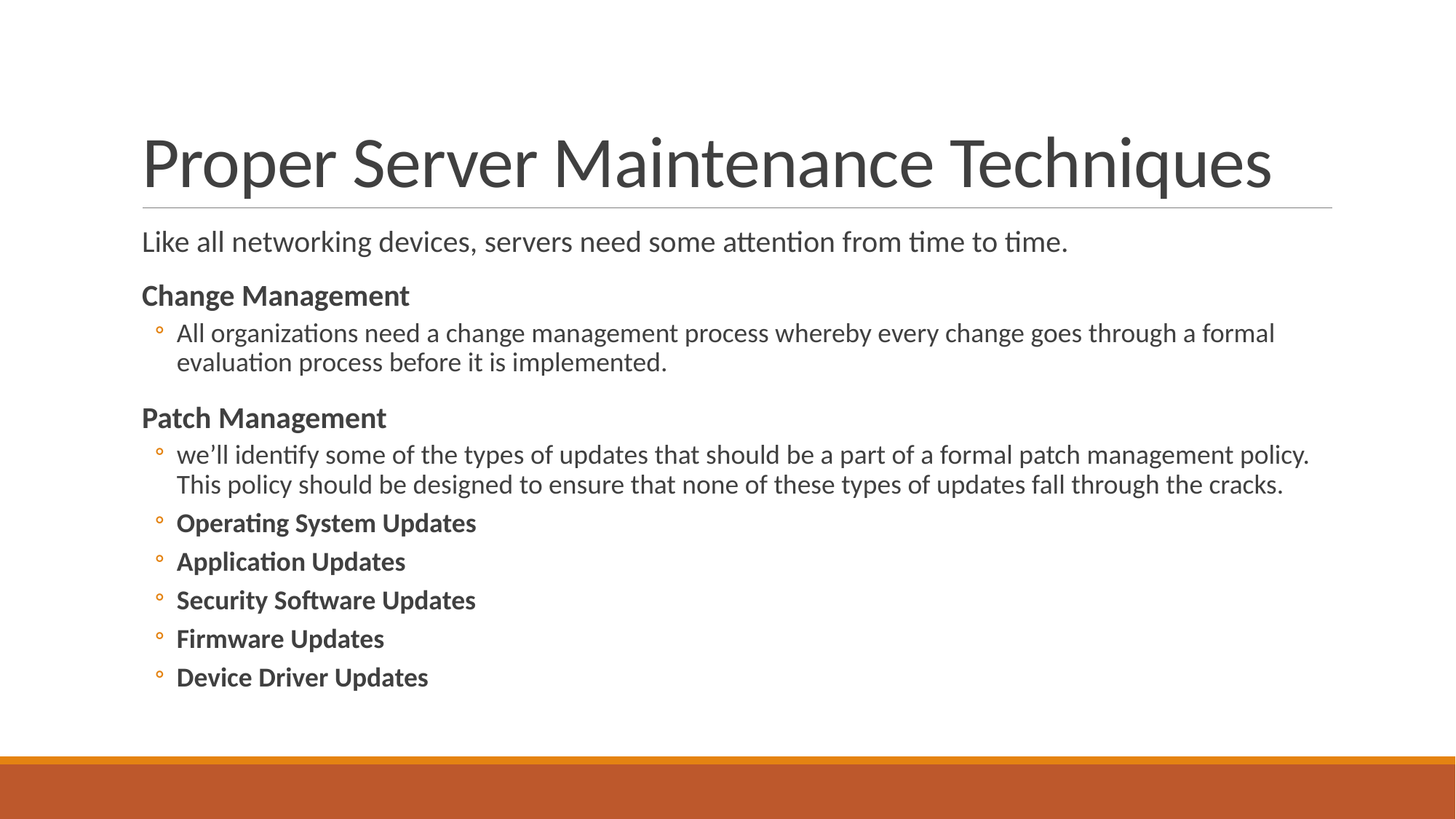

# Proper Server Maintenance Techniques
Like all networking devices, servers need some attention from time to time.
Change Management
All organizations need a change management process whereby every change goes through a formal evaluation process before it is implemented.
Patch Management
we’ll identify some of the types of updates that should be a part of a formal patch management policy. This policy should be designed to ensure that none of these types of updates fall through the cracks.
Operating System Updates
Application Updates
Security Software Updates
Firmware Updates
Device Driver Updates